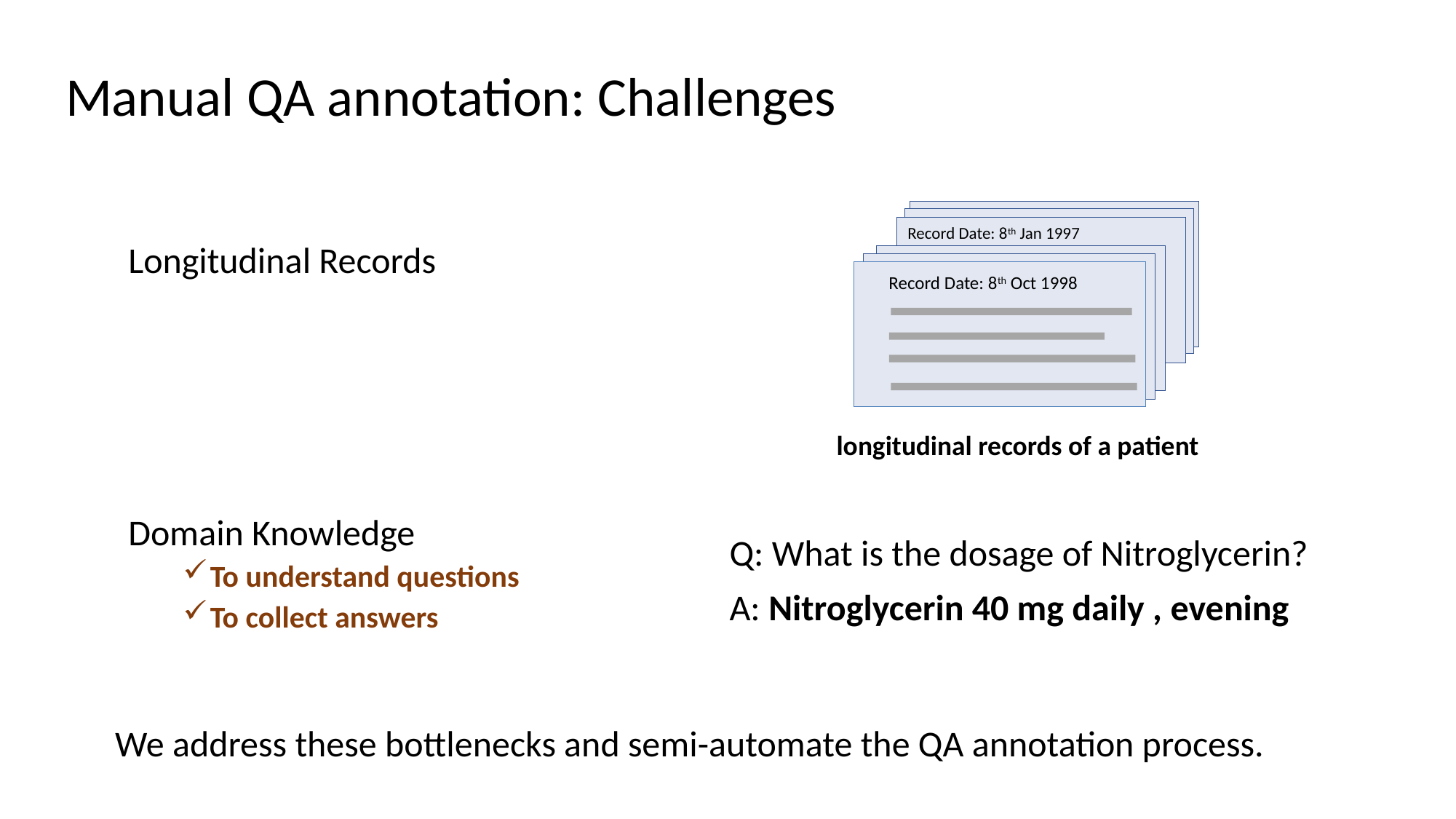

# Manual QA annotation: Challenges
: 18

Record Date: 8th Jan 1997
Longitudinal Records

Domain Knowledge
To understand questions
To collect answers

. The patient continued to be hemodynamically stable making good progress.

Record Date: 8th Oct 1998

longitudinal records of a patient

Q: What is the dosage of Nitroglycerin?
A: Nitroglycerin 40 mg daily , evening
We address these bottlenecks and semi-automate the QA annotation process.